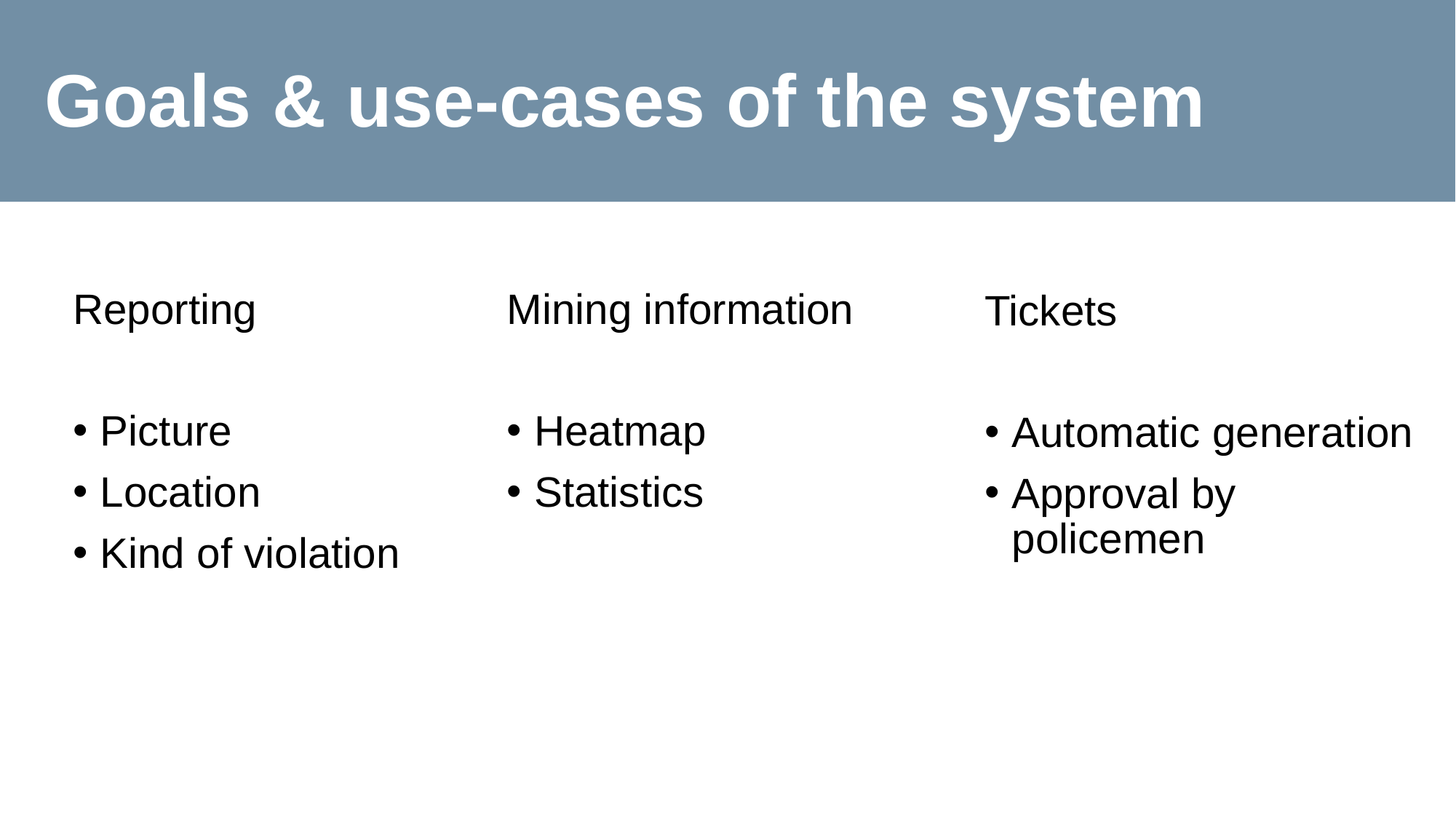

# Goals & use-cases of the system
Reporting

Picture
Location
Kind of violation

Mining information

Heatmap
Statistics

Tickets

Automatic generation
Approval by policemen